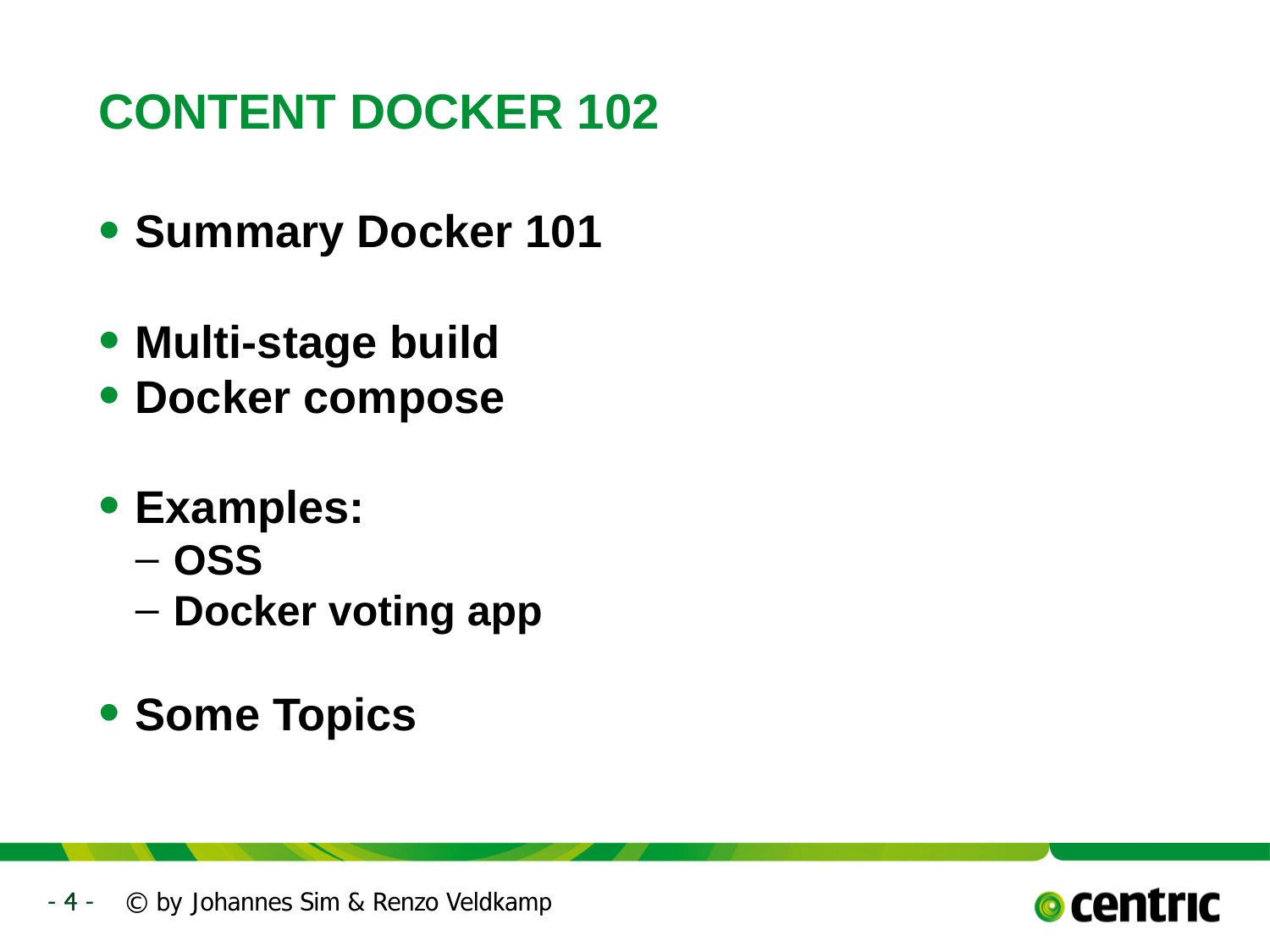

# CoNTENT Docker 102
Summary Docker 101

Multi-stage build
Docker compose

Examples:
OSS
Docker voting app

Some Topics